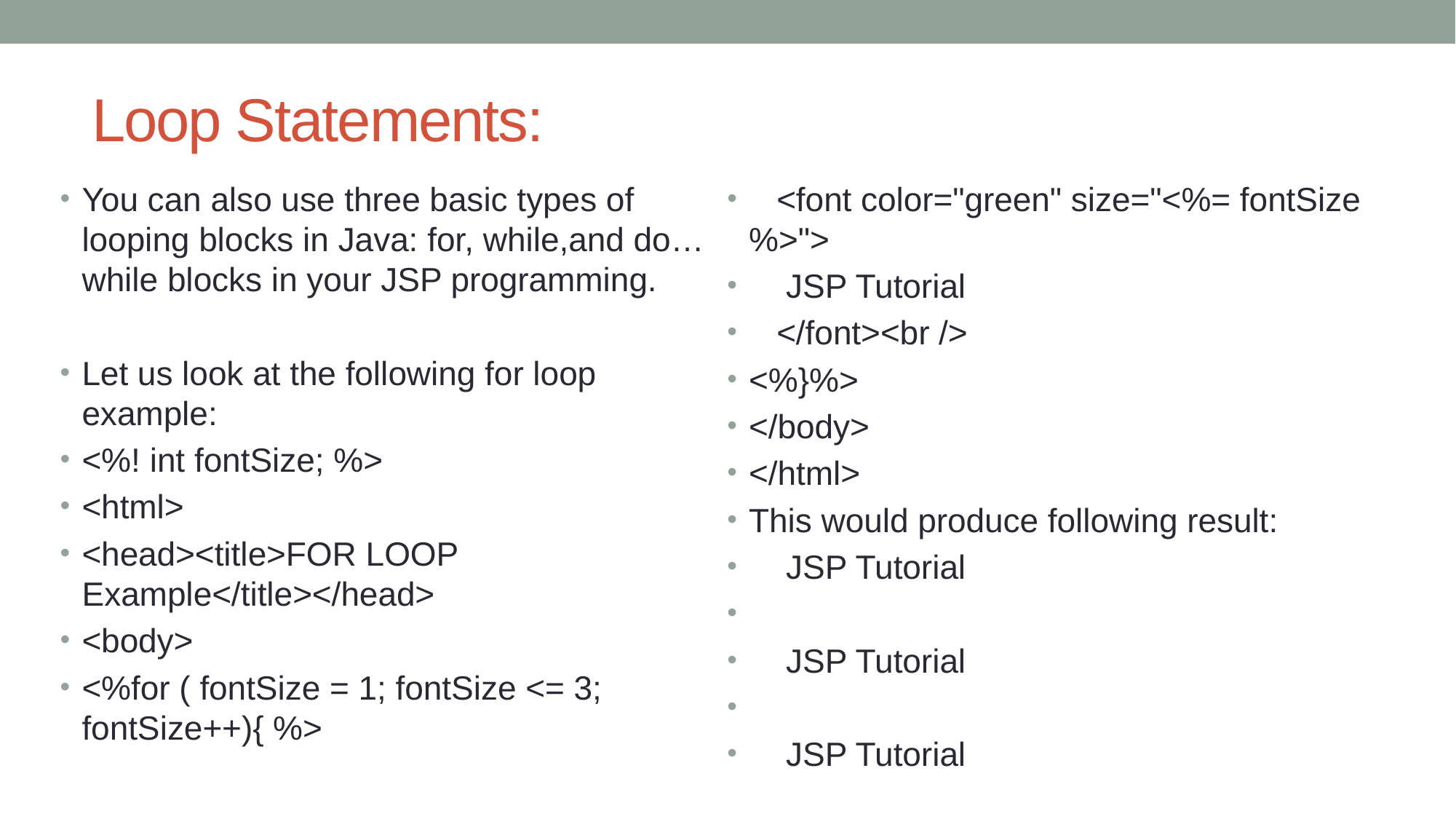

# Loop Statements:
You can also use three basic types of looping blocks in Java: for, while,and do…while blocks in your JSP programming.

Let us look at the following for loop example:
<%! int fontSize; %>
<html>
<head><title>FOR LOOP Example</title></head>
<body>
<%for ( fontSize = 1; fontSize <= 3; fontSize++){ %>
   <font color="green" size="<%= fontSize %>">
    JSP Tutorial
   </font><br />
<%}%>
</body>
</html>
This would produce following result:
    JSP Tutorial

    JSP Tutorial

    JSP Tutorial